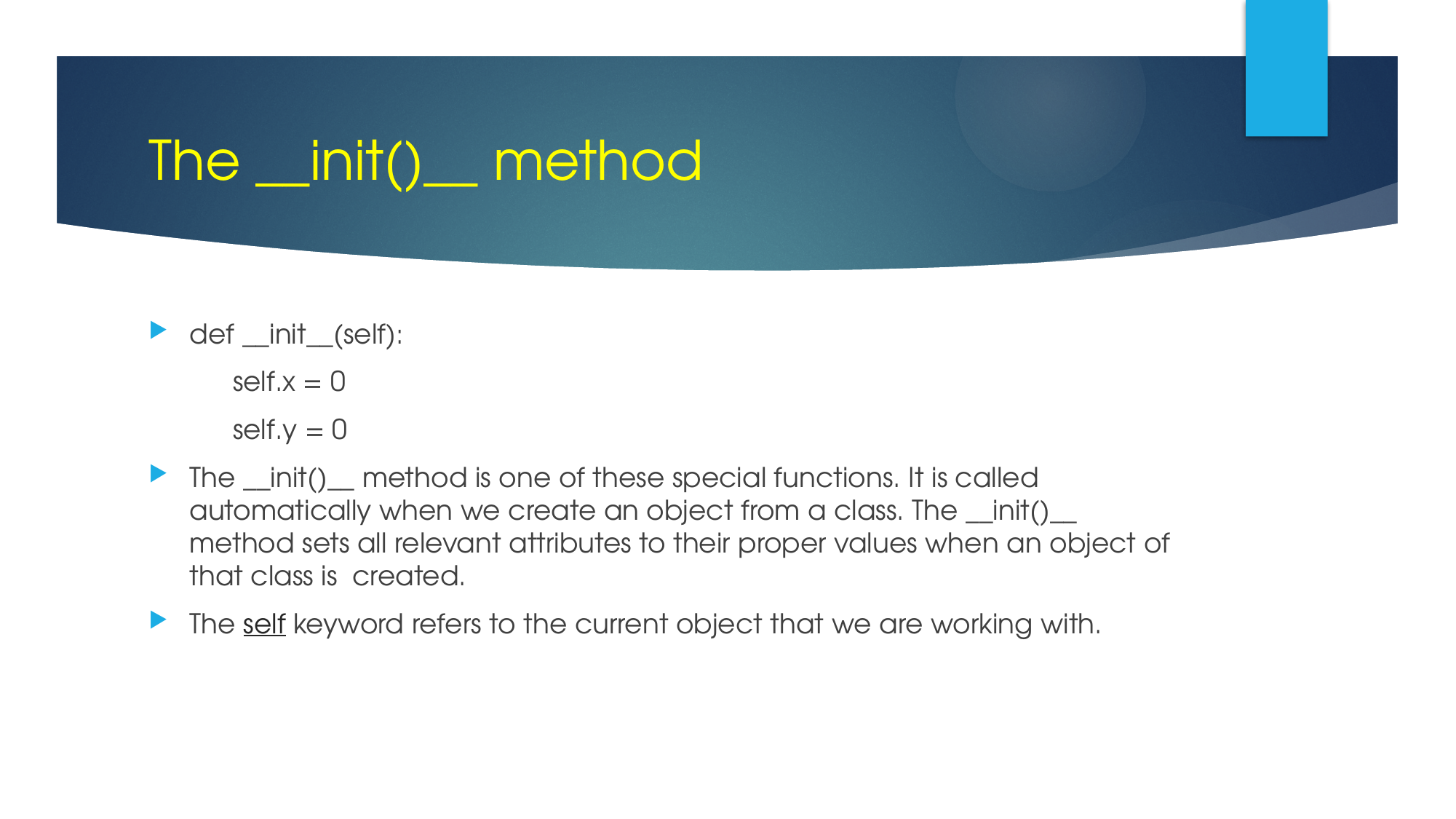

# The __init()__ method
def __init__(self):
           self.x = 0
           self.y = 0
The __init()__ method is one of these special functions. It is called automatically when we create an object from a class. The __init()__ method sets all relevant attributes to their proper values when an object of that class is  created.
The self keyword refers to the current object that we are working with.